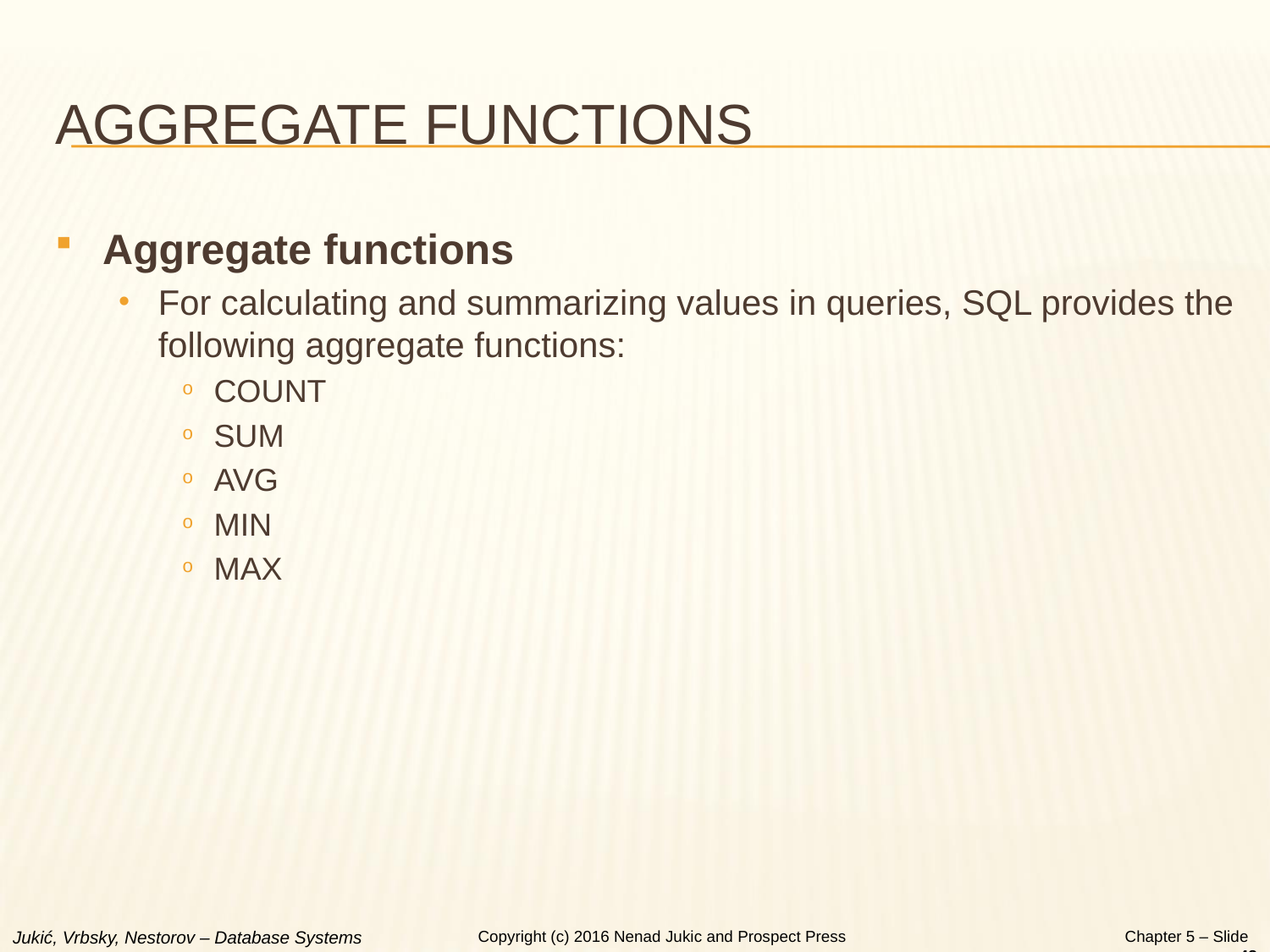

# AGGREGATE FUNCTIONS
Aggregate functions
For calculating and summarizing values in queries, SQL provides the following aggregate functions:
COUNT
SUM
AVG
MIN
MAX
Jukić, Vrbsky, Nestorov – Database Systems
Chapter 5 – Slide  48